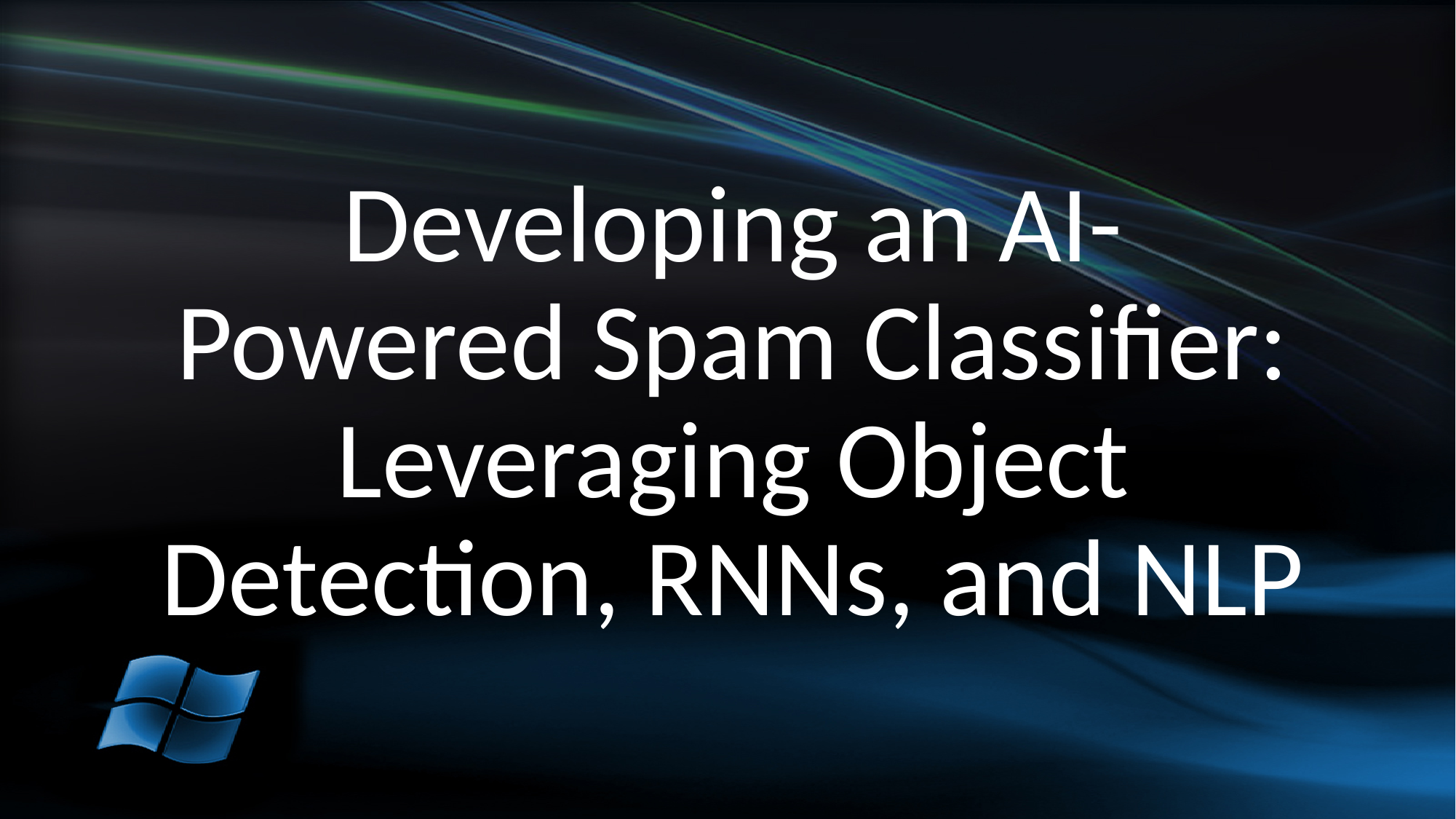

# Developing an AI-Powered Spam Classifier: Leveraging Object Detection, RNNs, and NLP